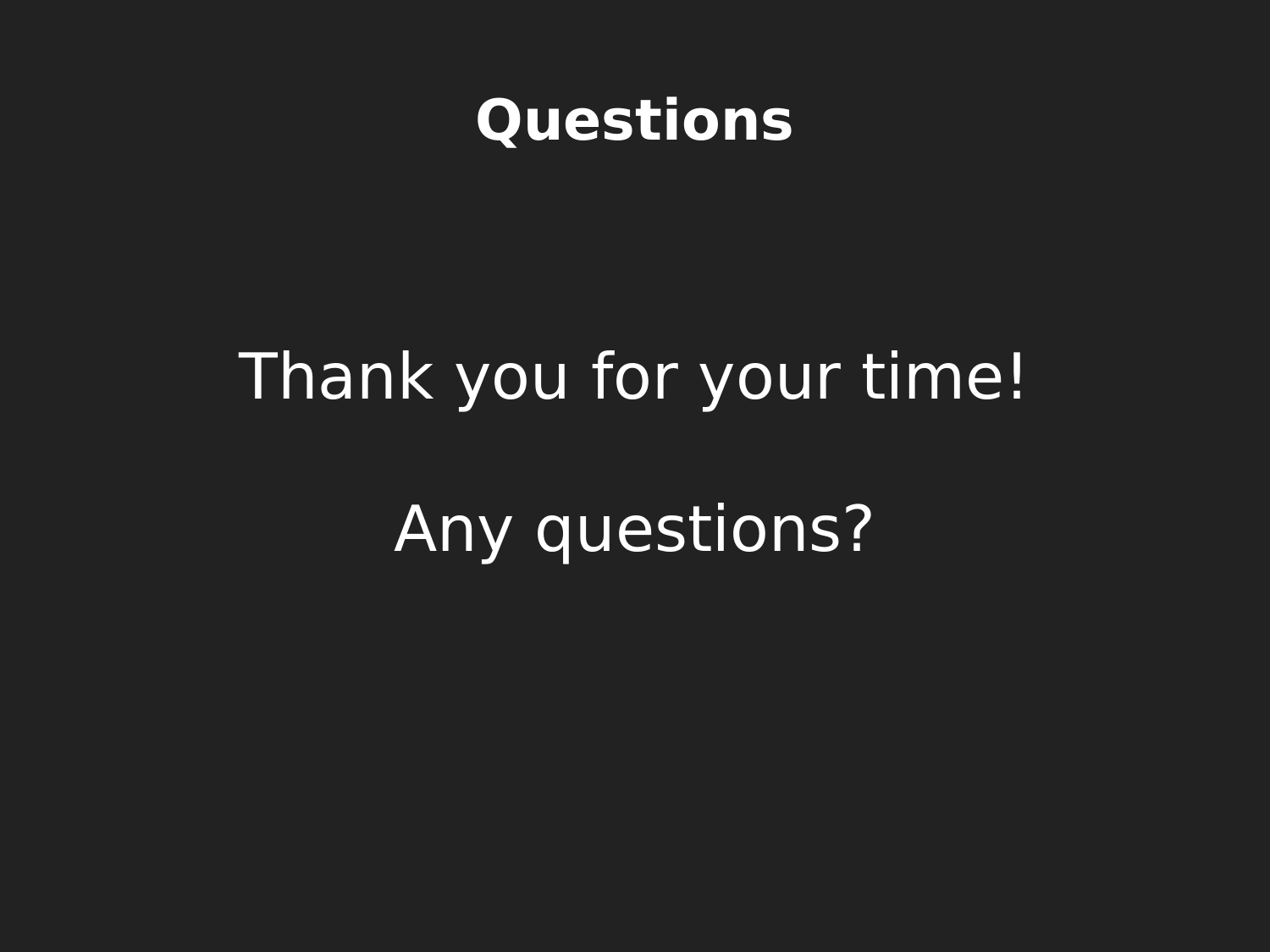

# Questions
Thank you for your time!
Any questions?